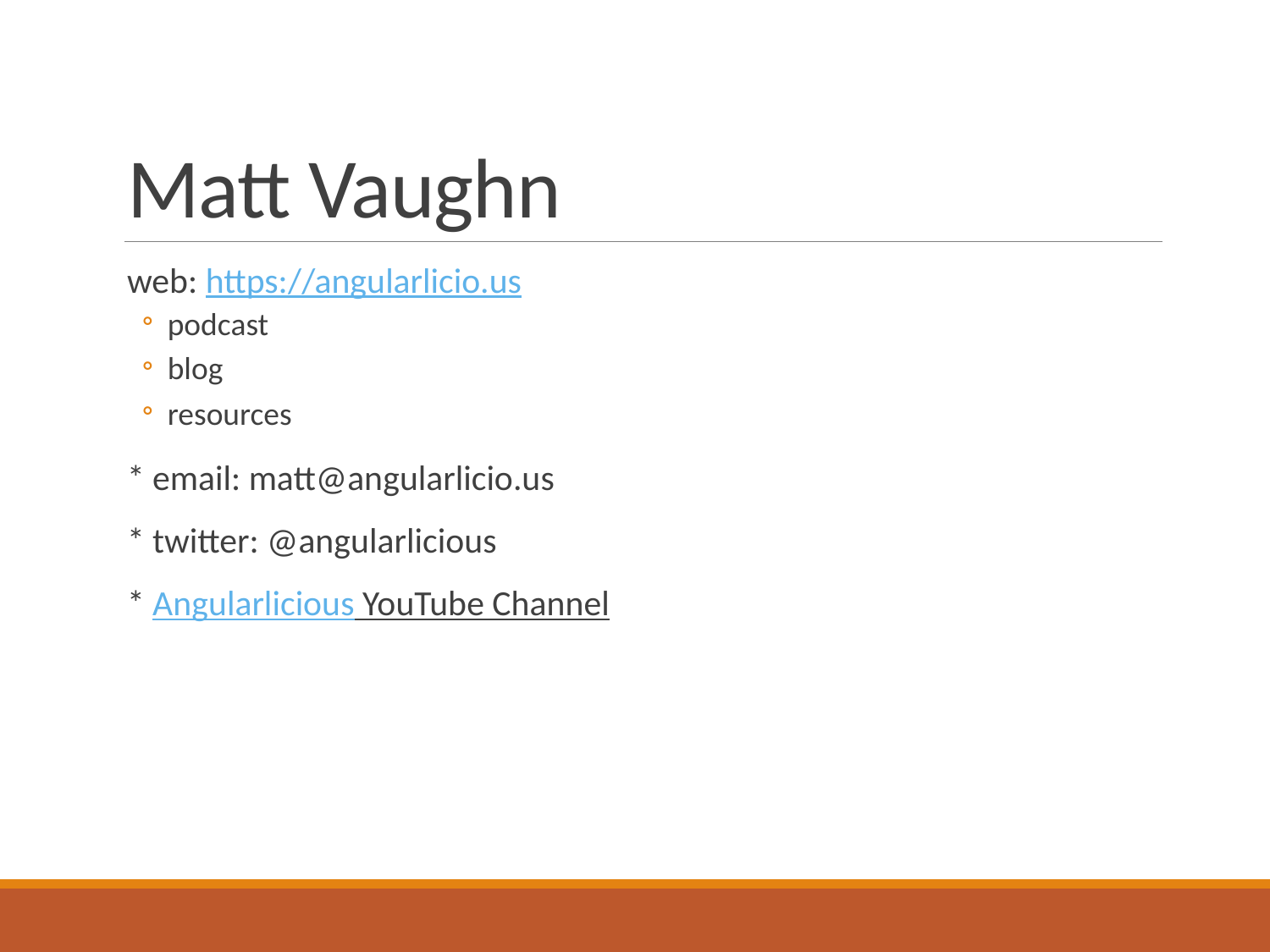

# Matt Vaughn
web: https://angularlicio.us
podcast
blog
resources
* email: matt@angularlicio.us
* twitter: @angularlicious
* Angularlicious YouTube Channel